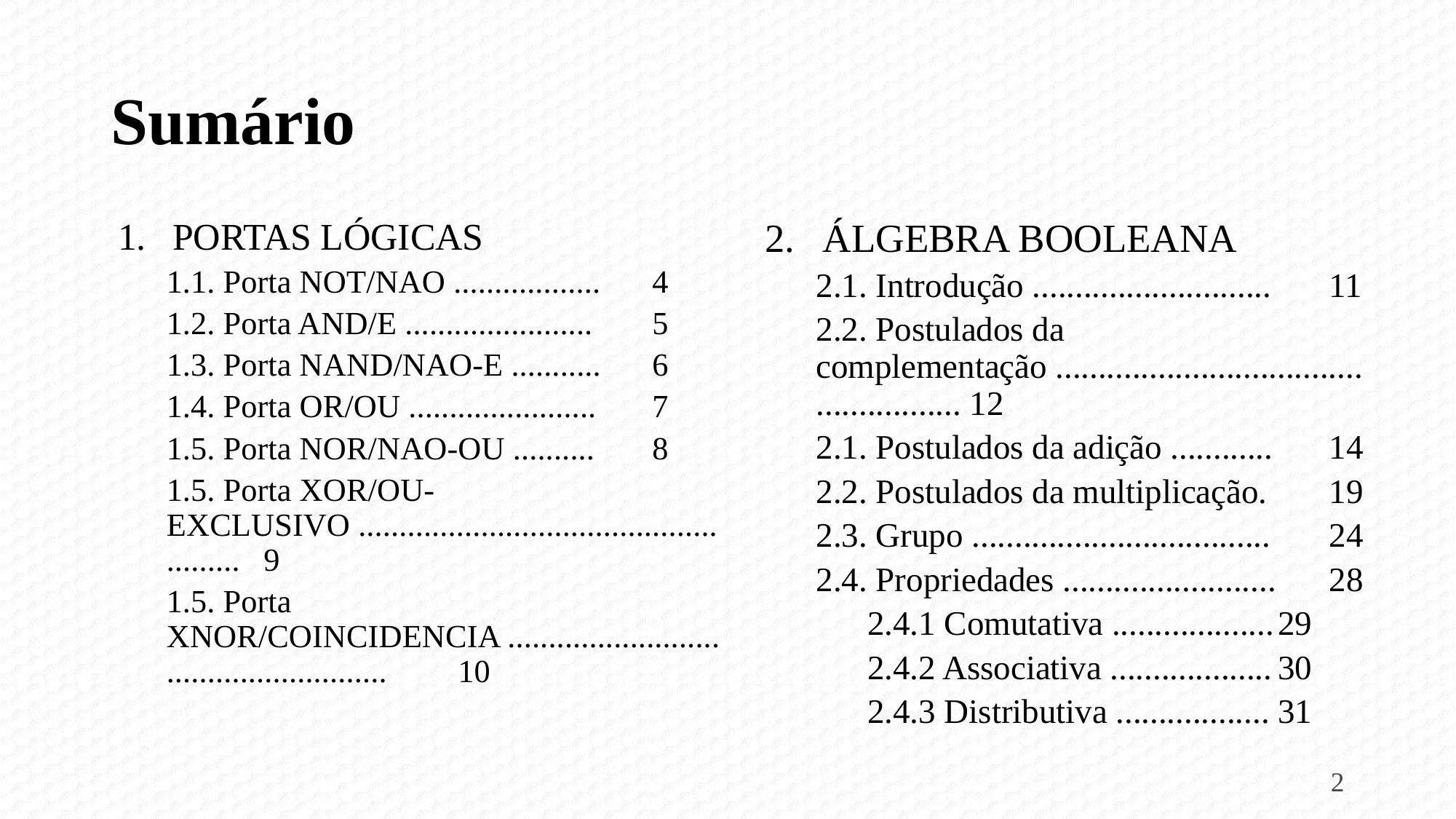

# Sumário
PORTAS LÓGICAS
1.1. Porta NOT/NAO ..................	4
1.2. Porta AND/E ....................... 	5
1.3. Porta NAND/NAO-E ...........	6
1.4. Porta OR/OU .......................	7
1.5. Porta NOR/NAO-OU ..........	8
1.5. Porta XOR/OU-EXCLUSIVO .....................................................	9
1.5. Porta XNOR/COINCIDENCIA .....................................................	10
ÁLGEBRA BOOLEANA
2.1. Introdução ............................	11
2.2. Postulados da complementação ..................................................... 12
2.1. Postulados da adição ............	14
2.2. Postulados da multiplicação. 	19
2.3. Grupo ...................................	24
2.4. Propriedades .........................	28
2.4.1 Comutativa ...................	29
2.4.2 Associativa ...................	30
2.4.3 Distributiva ..................	31

2